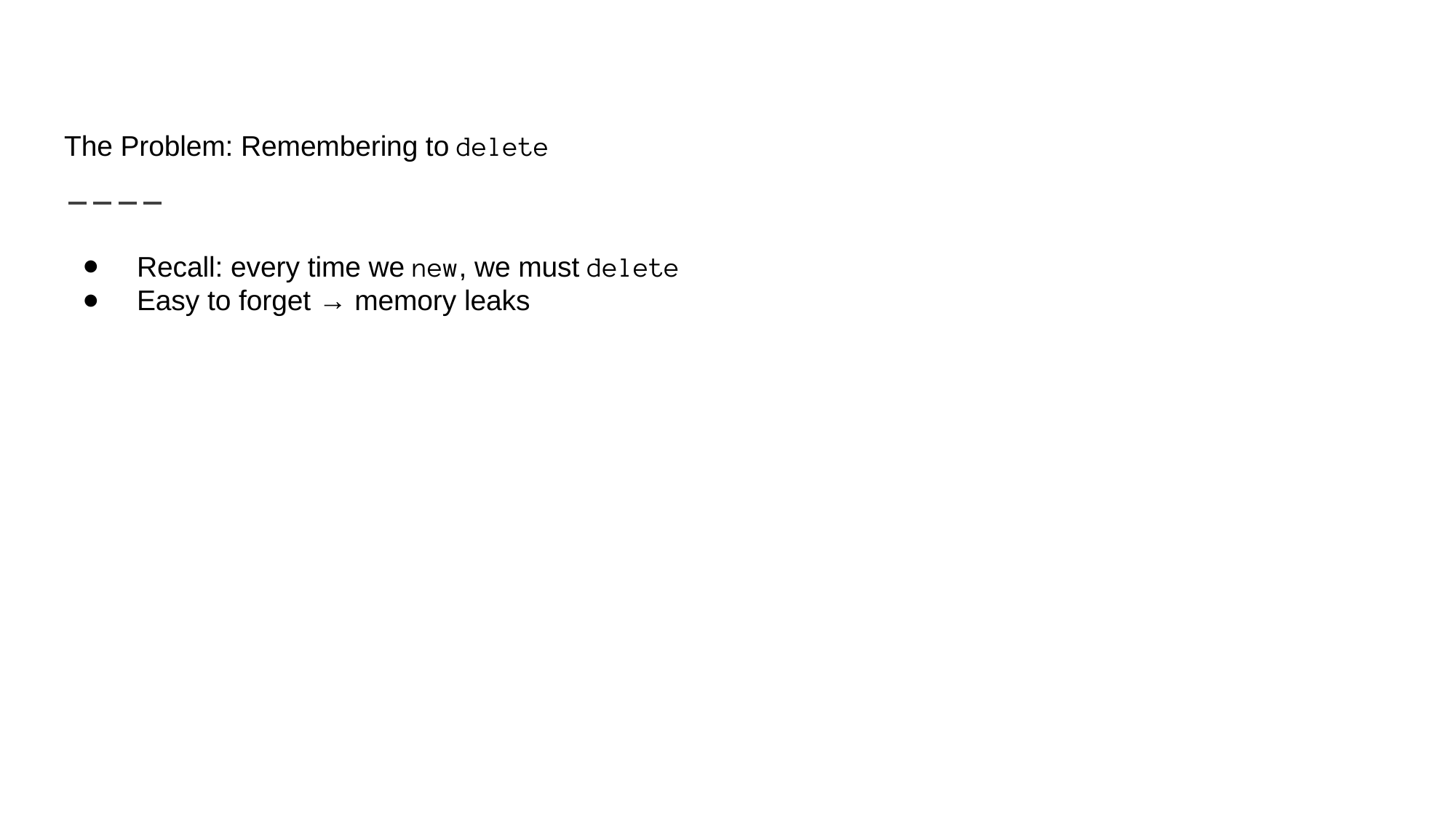

# The Problem: Remembering to delete
Recall: every time we new, we must delete
Easy to forget → memory leaks